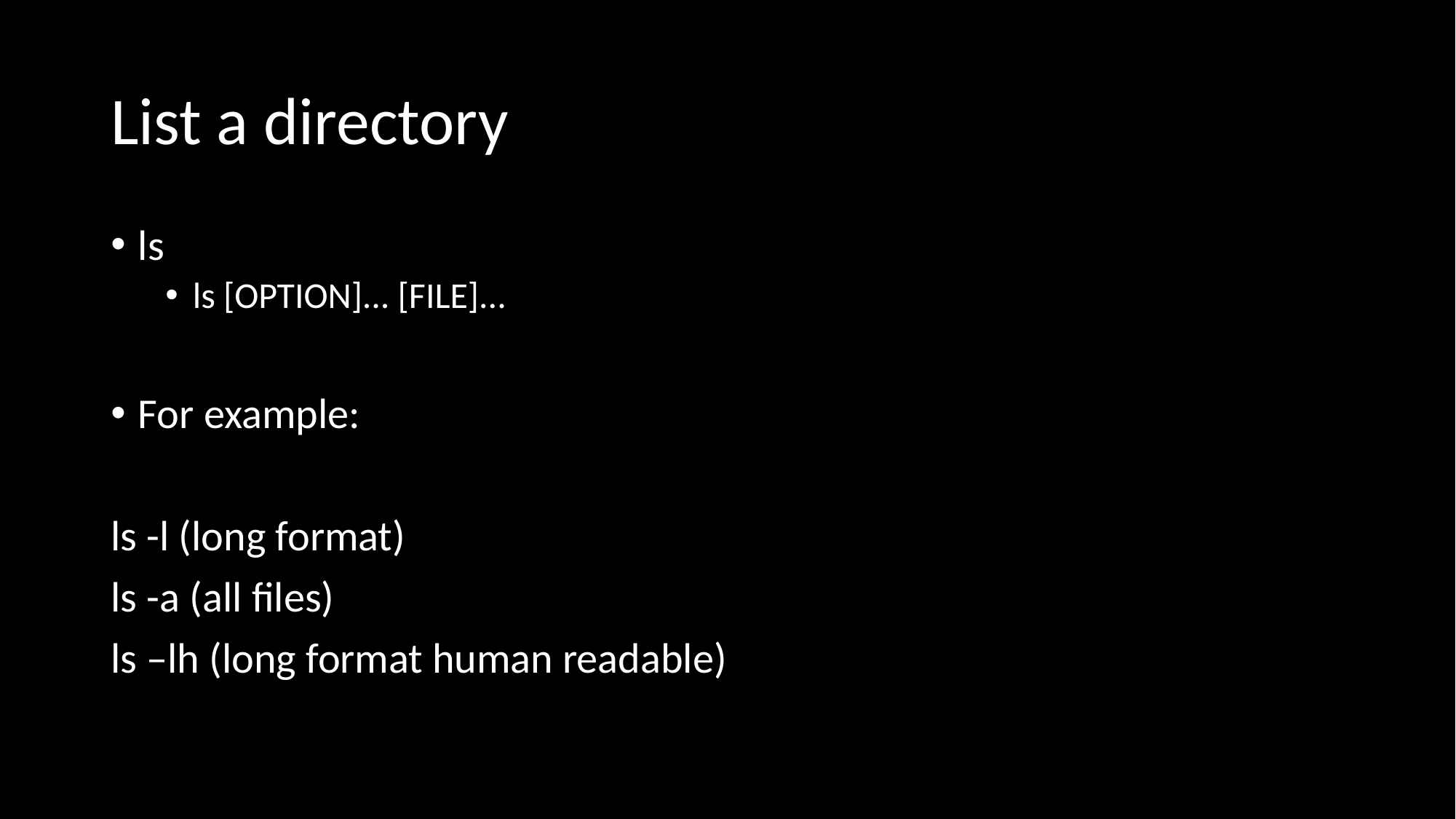

# List a directory
ls
ls [OPTION]... [FILE]...

For example:

ls -l (long format)
ls -a (all files)
ls –lh (long format human readable)